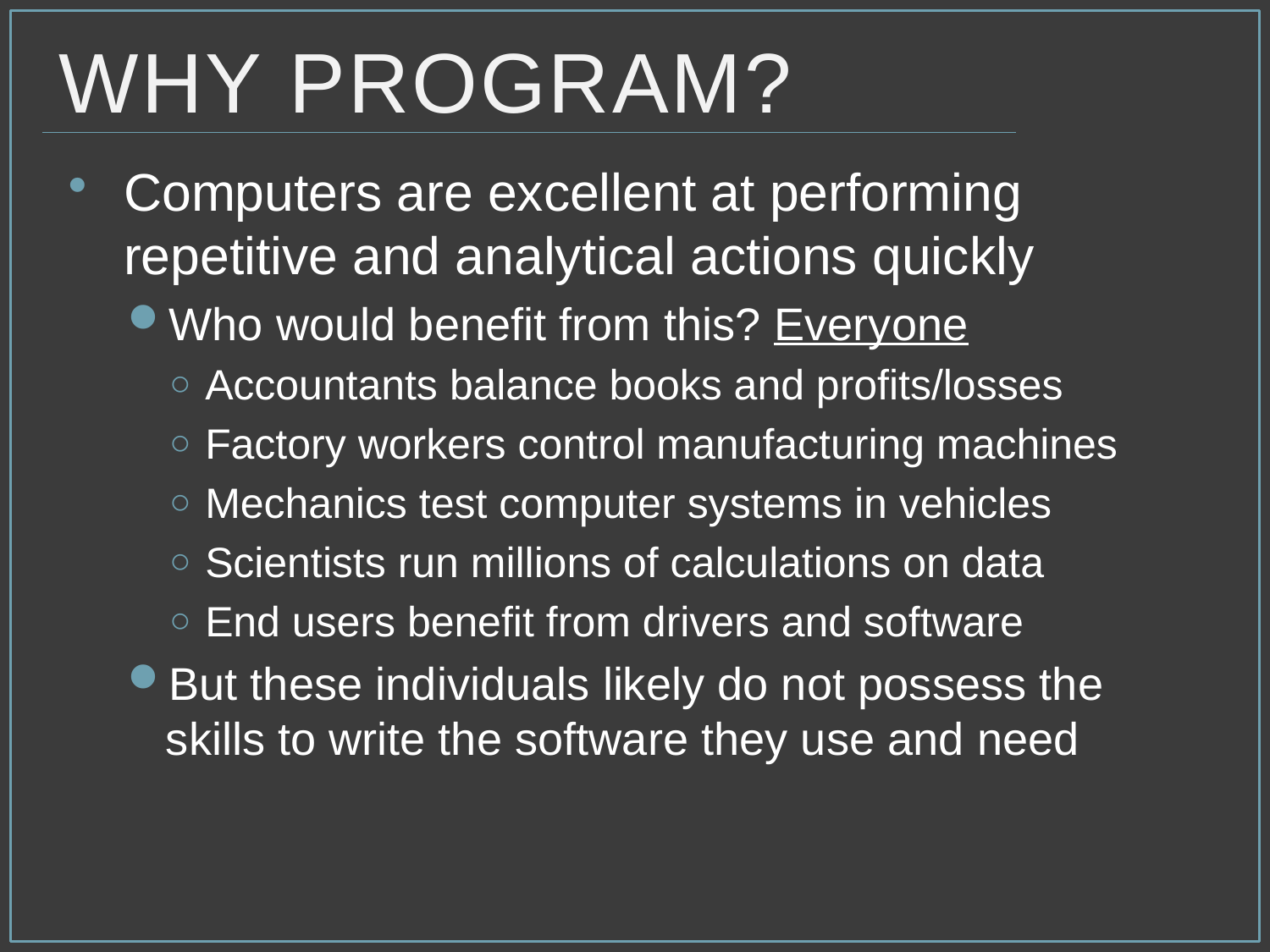

# Why Program?

Computers are excellent at performing repetitive and analytical actions quickly
Who would benefit from this? Everyone
Accountants balance books and profits/losses
Factory workers control manufacturing machines
Mechanics test computer systems in vehicles
Scientists run millions of calculations on data
End users benefit from drivers and software
But these individuals likely do not possess the skills to write the software they use and need